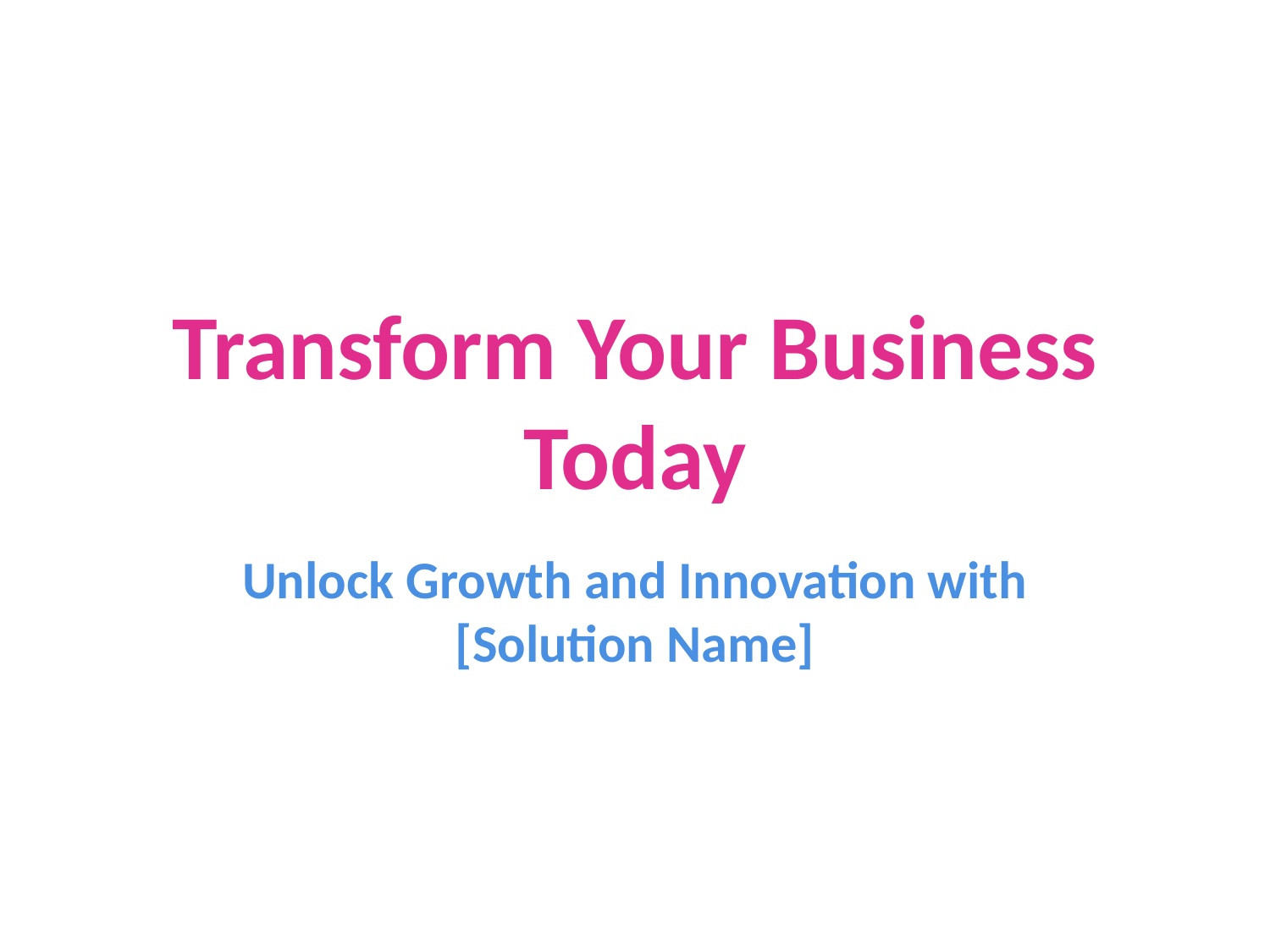

# Transform Your Business Today
Unlock Growth and Innovation with [Solution Name]